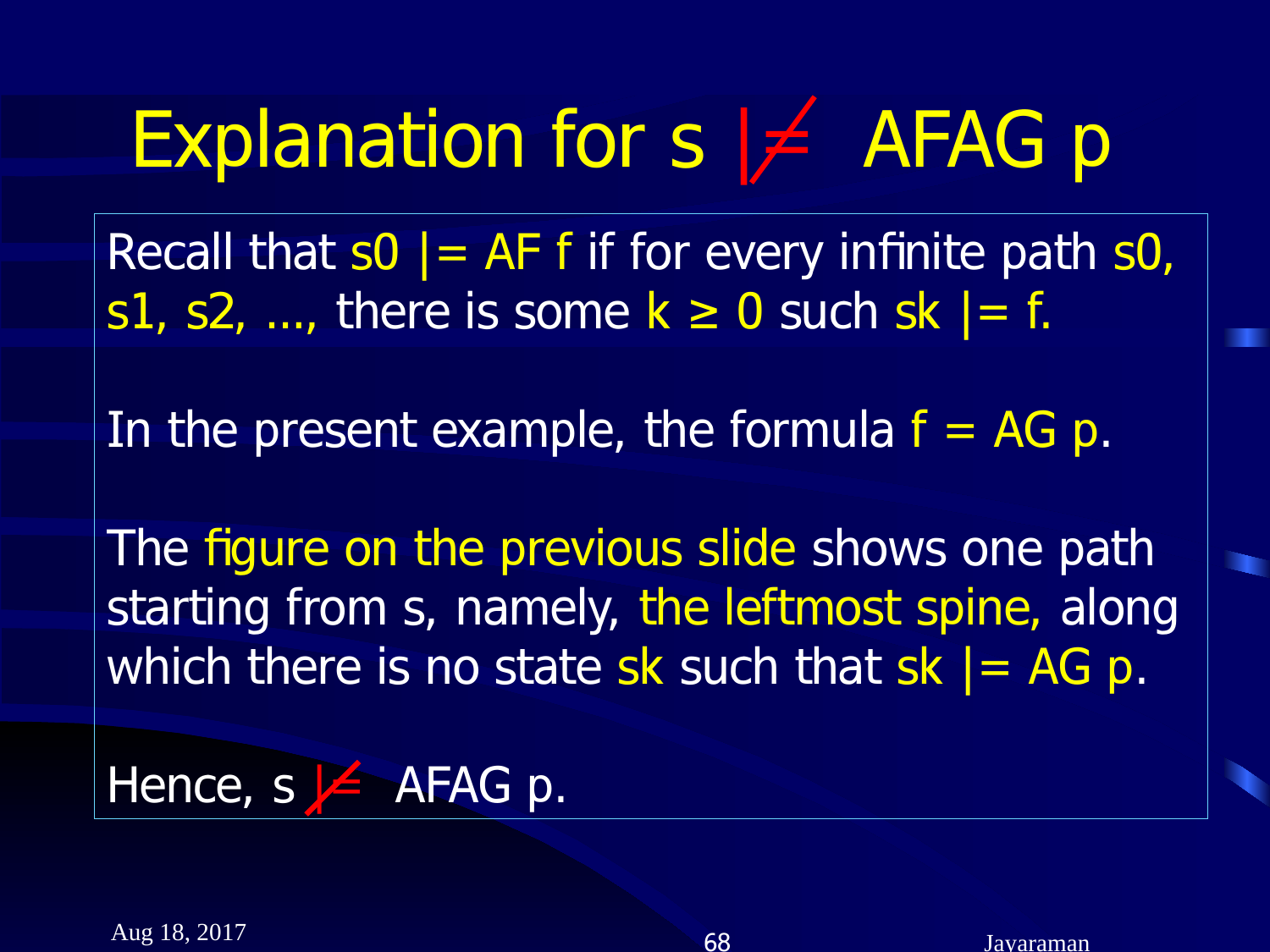

# Explanation for s |=  AFAG p
Recall that s0 |= AF f if for every infinite path s0, s1, s2, …, there is some k ≥ 0 such sk |= f.

In the present example, the formula f = AG p.

The figure on the previous slide shows one path starting from s, namely, the leftmost spine, along which there is no state sk such that sk |= AG p.

Hence, s |=  AFAG p.
Aug 18, 2017
68
Jayaraman